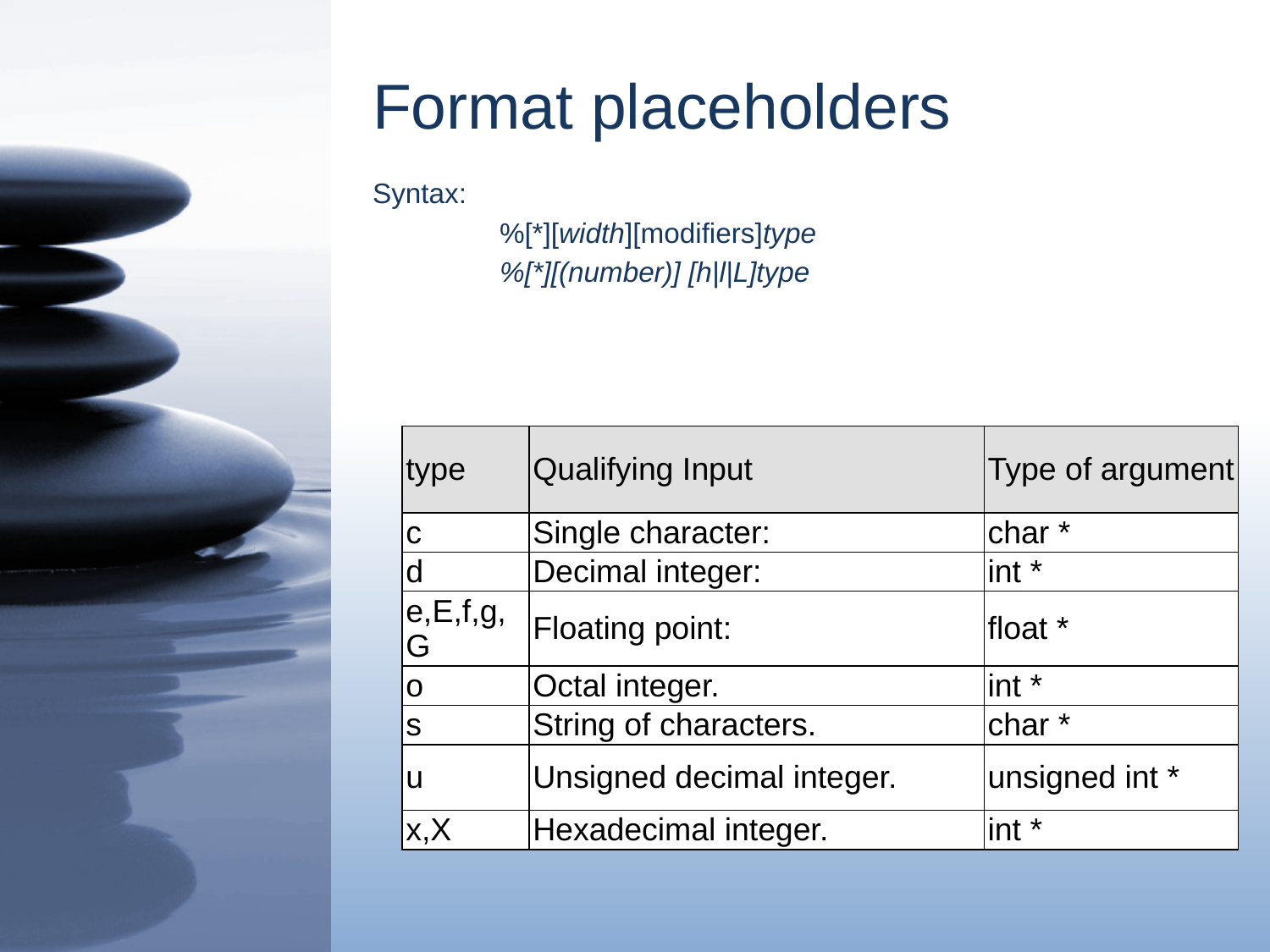

# Format placeholders
Syntax:
	%[*][width][modifiers]type
	%[*][(number)] [h|l|L]type

| type | Qualifying Input | Type of argument |
| --- | --- | --- |
| c | Single character: | char \* |
| d | Decimal integer: | int \* |
| e,E,f,g,G | Floating point: | float \* |
| o | Octal integer. | int \* |
| s | String of characters. | char \* |
| u | Unsigned decimal integer. | unsigned int \* |
| x,X | Hexadecimal integer. | int \* |